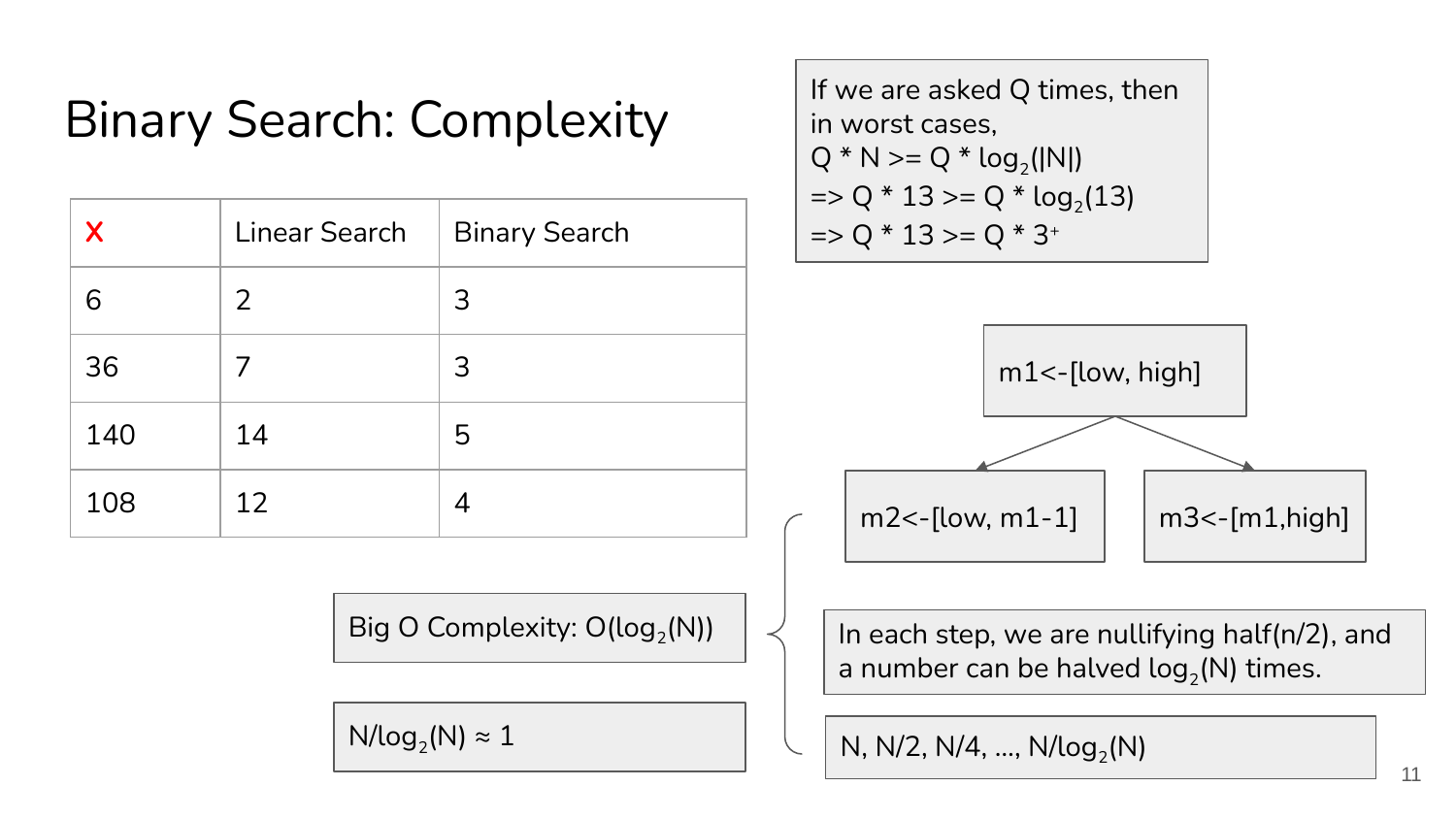

If we are asked Q times, then in worst cases,
Q * N >= Q * log2(|N|)
=> Q * 13 >= Q * log2(13)
=> Q * 13 >= Q * 3+
# Binary Search: Complexity
| X | Linear Search | Binary Search |
| --- | --- | --- |
| 6 | 2 | 3 |
| 36 | 7 | 3 |
| 140 | 14 | 5 |
| 108 | 12 | 4 |
m1<-[low, high]
m2<-[low, m1-1]
m3<-[m1,high]

Big O Complexity: O(log2(N))
In each step, we are nullifying half(n/2), and a number can be halved log2(N) times.
N/log2(N) ≈ 1
N, N/2, N/4, …, N/log2(N)
11